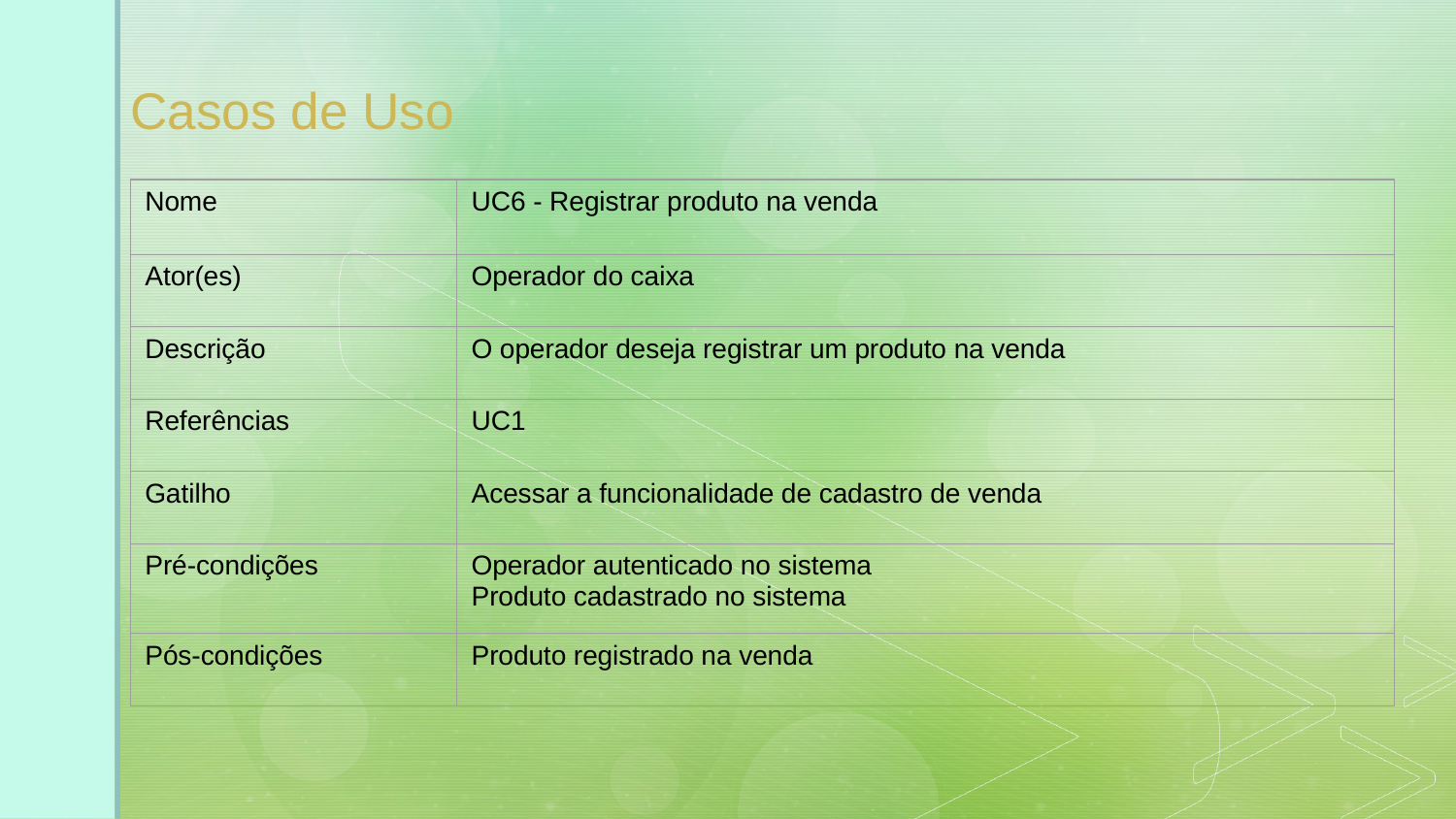

# Casos de Uso
| Nome | UC6 - Registrar produto na venda |
| --- | --- |
| Ator(es) | Operador do caixa |
| Descrição | O operador deseja registrar um produto na venda |
| Referências | UC1 |
| Gatilho | Acessar a funcionalidade de cadastro de venda |
| Pré-condições | Operador autenticado no sistema Produto cadastrado no sistema |
| Pós-condições | Produto registrado na venda |